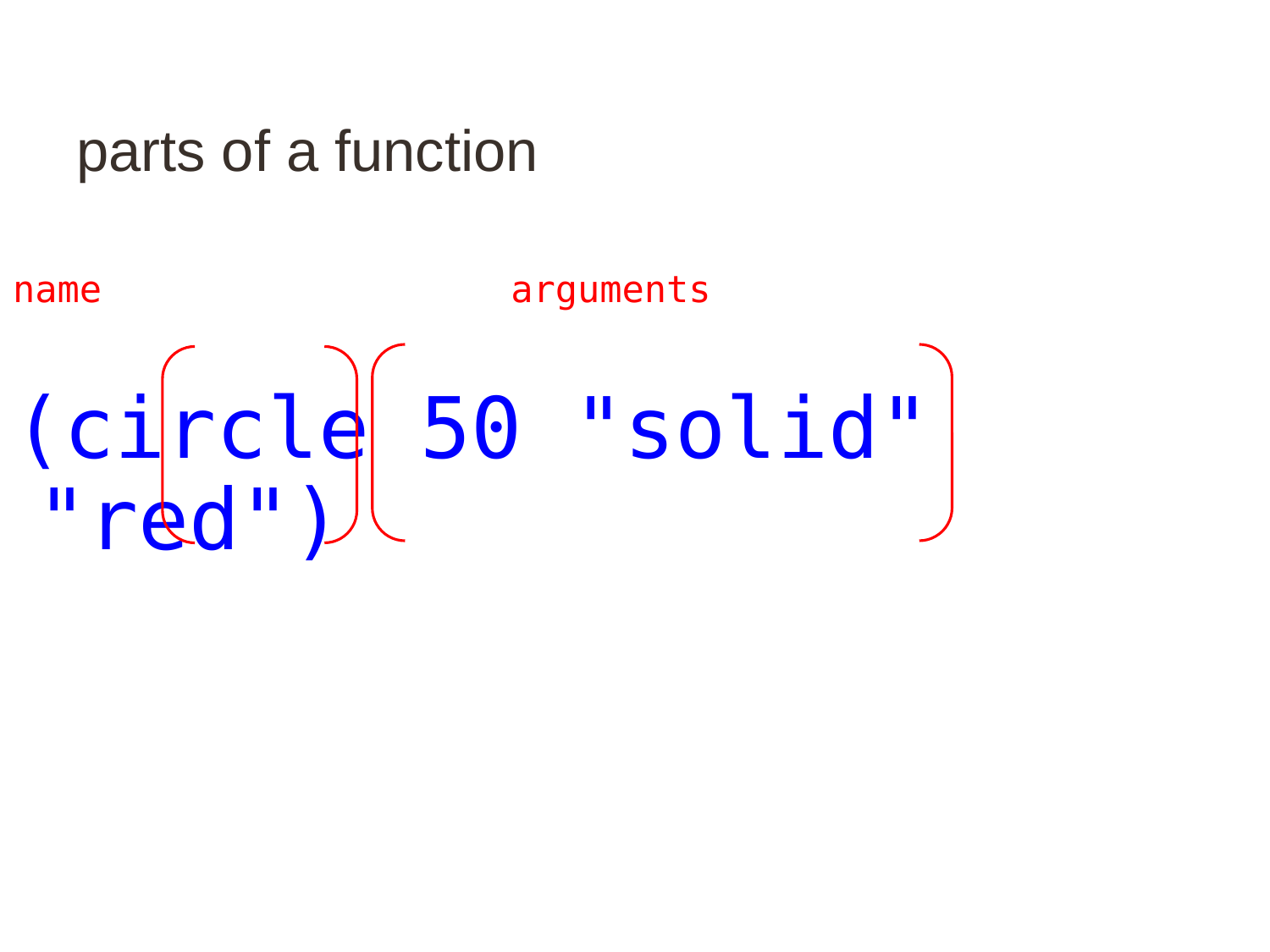

# parts of a function
arguments
name

(circle 50 "solid" "red")